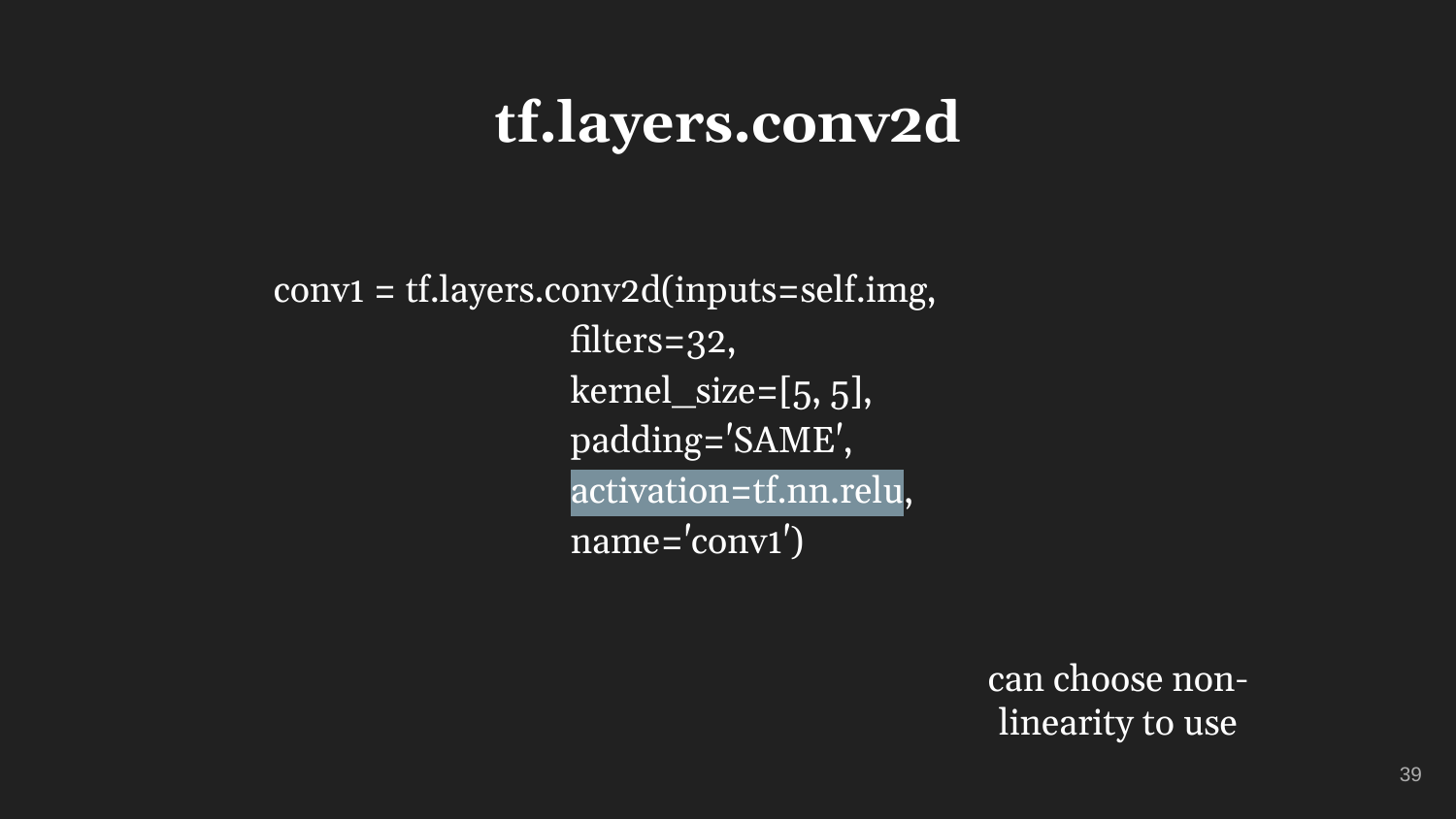

# tf.layers.conv2d
conv1 = tf.layers.conv2d(inputs=self.img,
                                  filters=32,
                                  kernel_size=[5, 5],
                                  padding='SAME',
                                  activation=tf.nn.relu,
                                  name='conv1')

can choose non-linearity to use
39